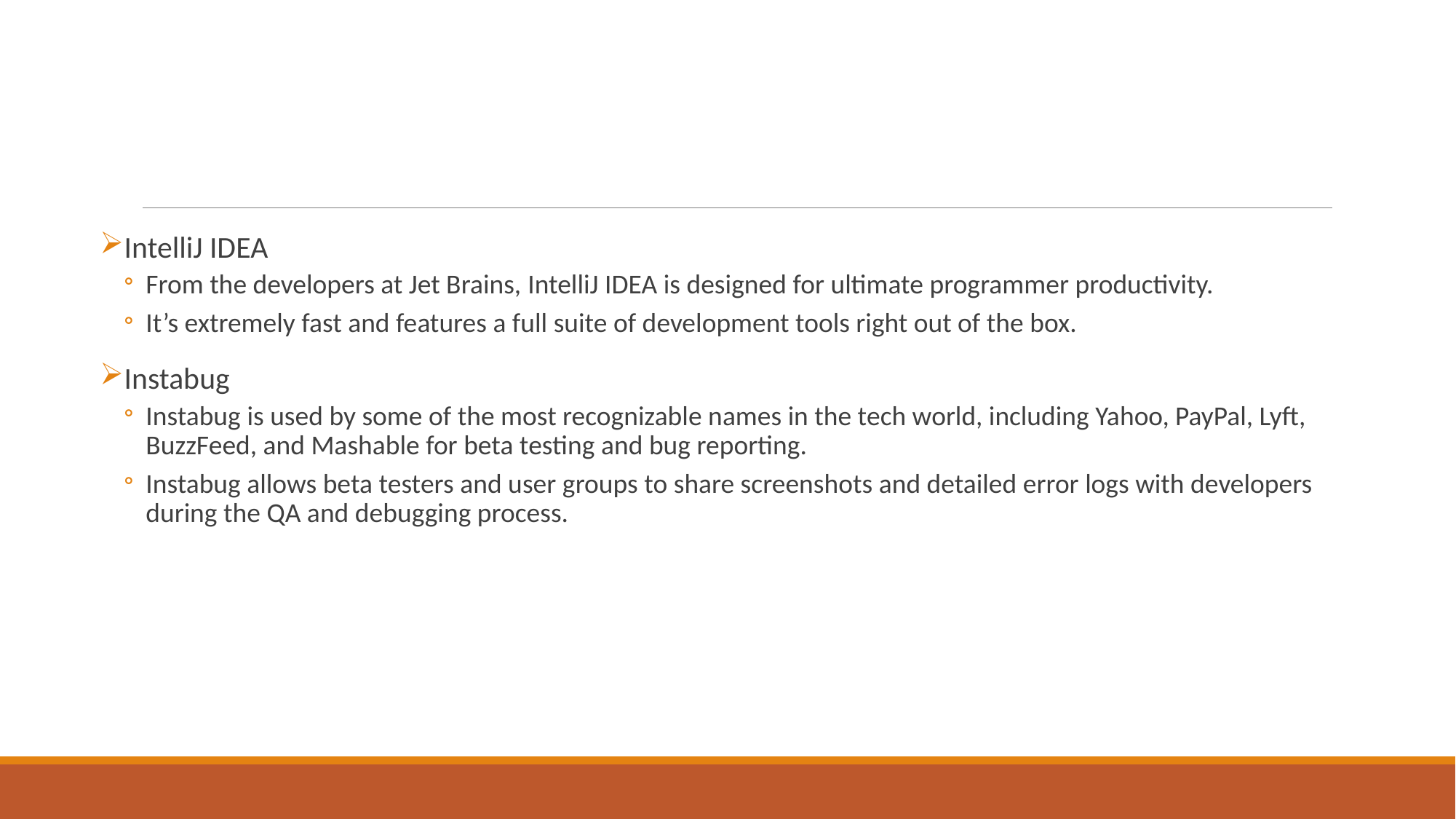

IntelliJ IDEA
From the developers at Jet Brains, IntelliJ IDEA is designed for ultimate programmer productivity.
It’s extremely fast and features a full suite of development tools right out of the box.
Instabug
Instabug is used by some of the most recognizable names in the tech world, including Yahoo, PayPal, Lyft, BuzzFeed, and Mashable for beta testing and bug reporting.
Instabug allows beta testers and user groups to share screenshots and detailed error logs with developers during the QA and debugging process.